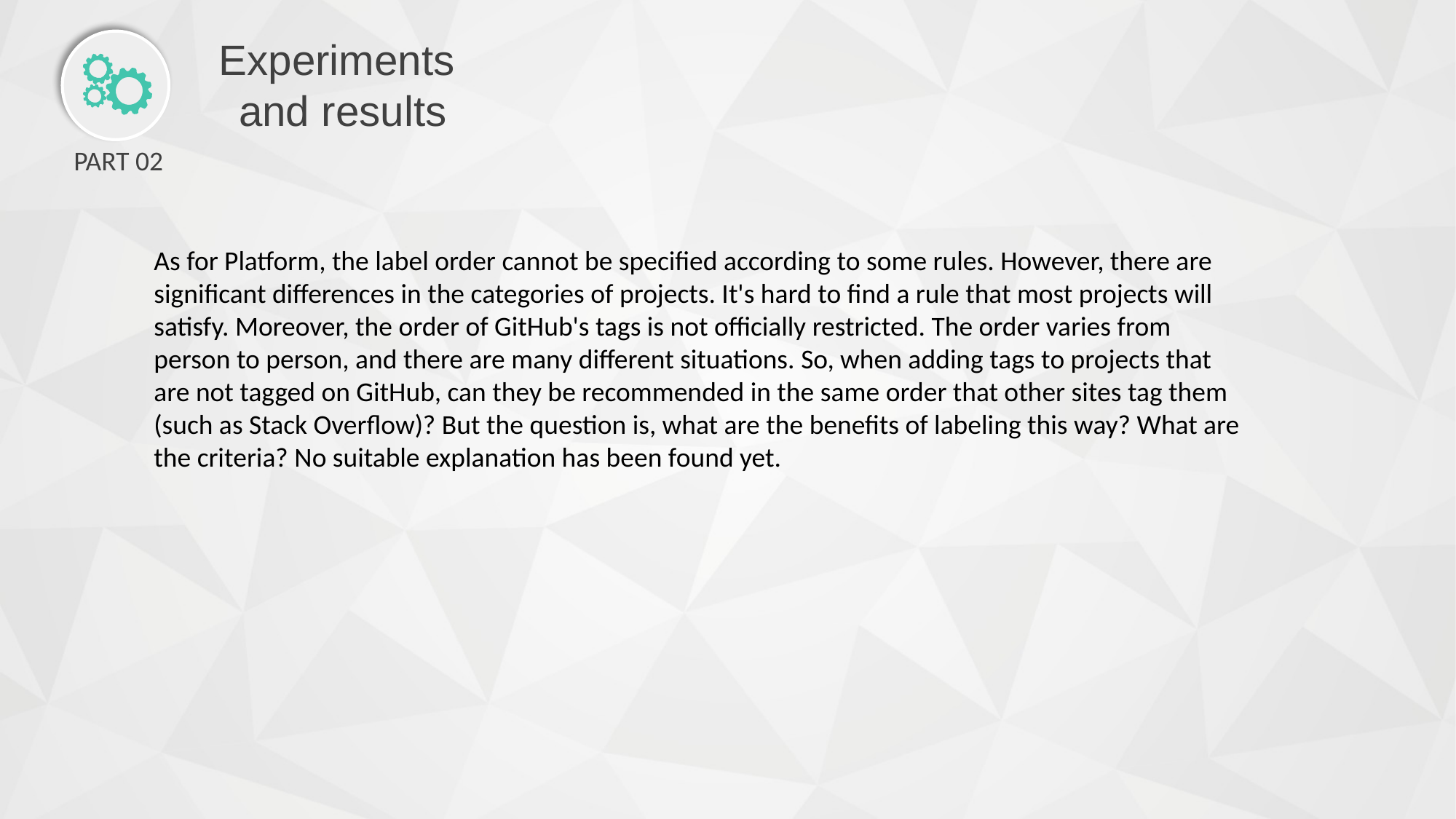

Experiments
and results

PART 02
As for Platform, the label order cannot be specified according to some rules. However, there are significant differences in the categories of projects. It's hard to find a rule that most projects will satisfy. Moreover, the order of GitHub's tags is not officially restricted. The order varies from person to person, and there are many different situations. So, when adding tags to projects that are not tagged on GitHub, can they be recommended in the same order that other sites tag them (such as Stack Overflow)? But the question is, what are the benefits of labeling this way? What are the criteria? No suitable explanation has been found yet.